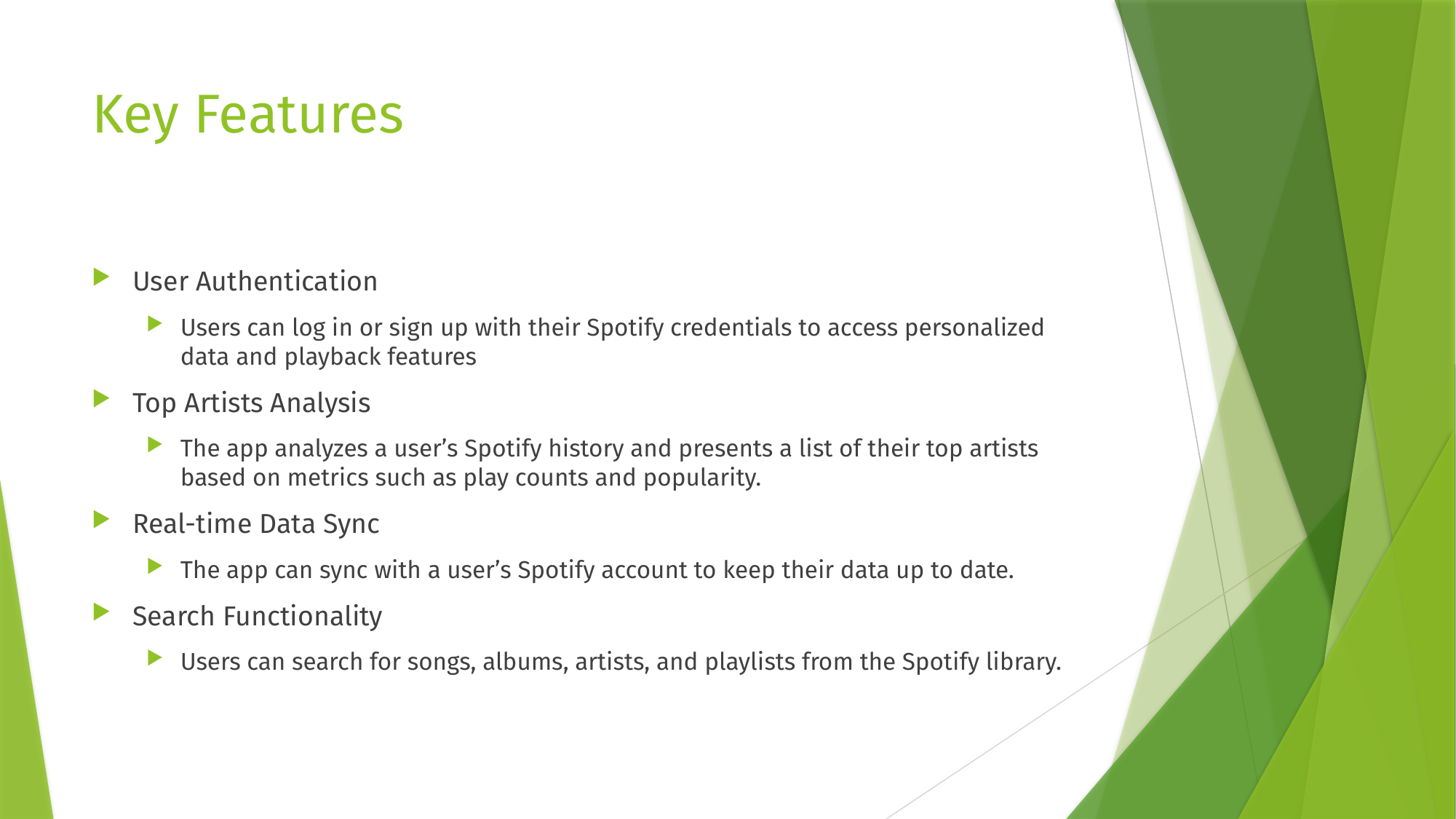

# Key Features
User Authentication
Users can log in or sign up with their Spotify credentials to access personalized data and playback features
Top Artists Analysis
The app analyzes a user’s Spotify history and presents a list of their top artists based on metrics such as play counts and popularity.
Real-time Data Sync
The app can sync with a user’s Spotify account to keep their data up to date.
Search Functionality
Users can search for songs, albums, artists, and playlists from the Spotify library.